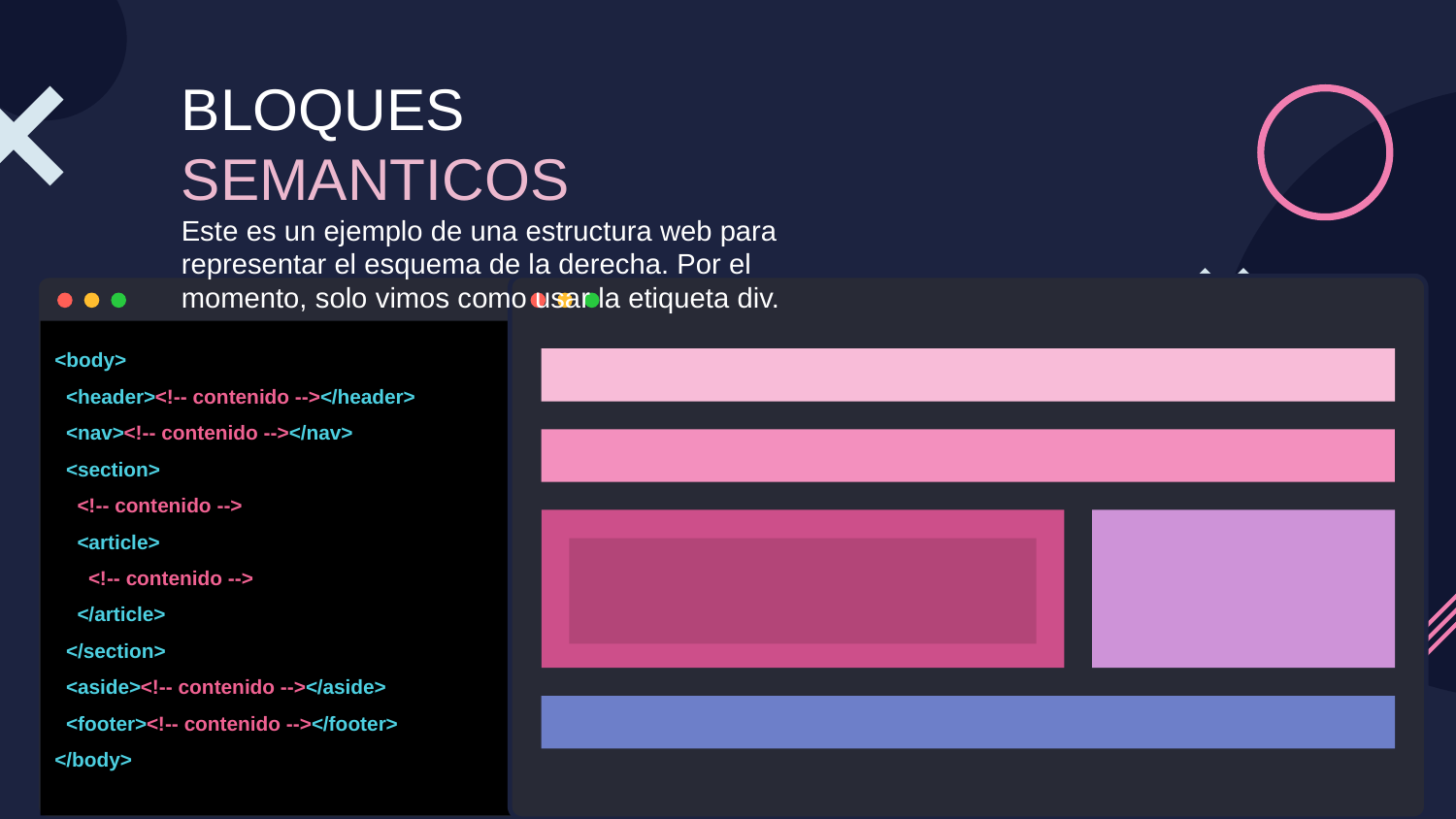

# BLOQUES SEMANTICOS Este es un ejemplo de una estructura web para representar el esquema de la derecha. Por el momento, solo vimos como usar la etiqueta div.

<body>
  <header><!-- contenido --></header>
  <nav><!-- contenido --></nav>
  <section>
    <!-- contenido -->
    <article>
      <!-- contenido -->
    </article>
  </section>
  <aside><!-- contenido --></aside>
  <footer><!-- contenido --></footer>
</body>